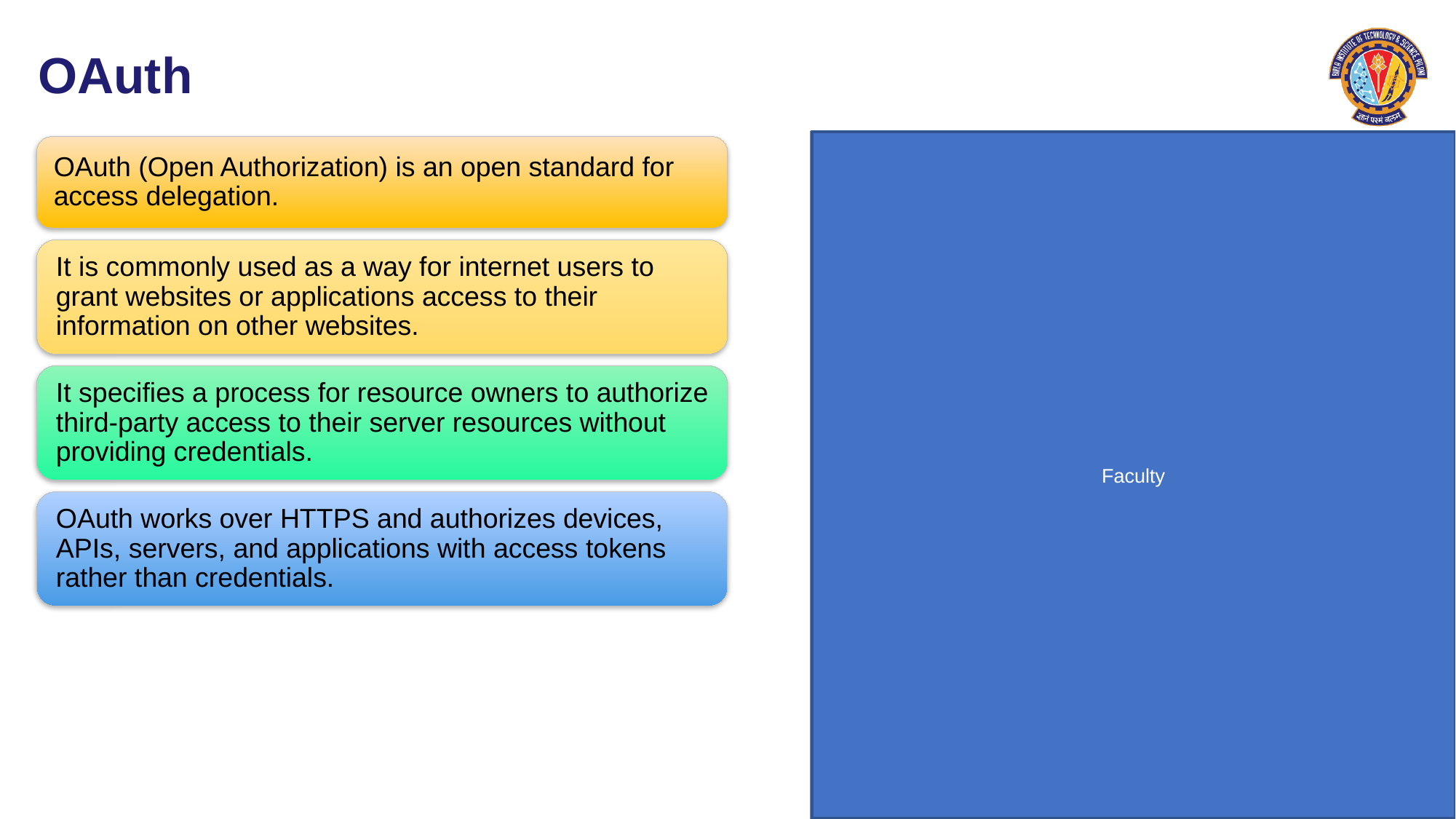

# OAuth
OAuth (Open Authorization) is an open standard for access delegation.
It is commonly used as a way for internet users to grant websites or applications access to their information on other websites.
It specifies a process for resource owners to authorize third-party access to their server resources without providing credentials.
OAuth works over HTTPS and authorizes devices, APIs, servers, and applications with access tokens rather than credentials.